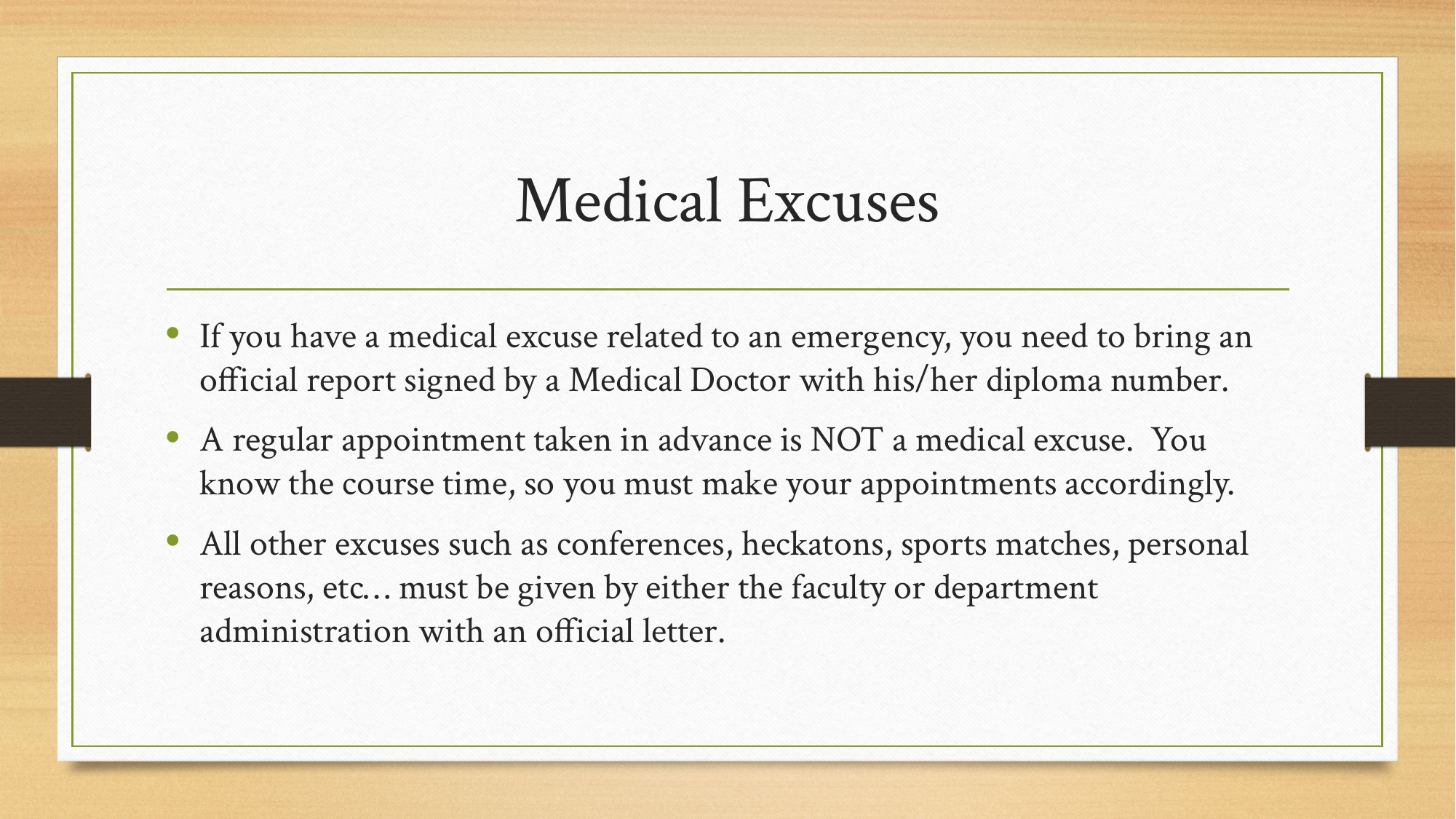

# Medical Excuses
If you have a medical excuse related to an emergency, you need to bring an official report signed by a Medical Doctor with his/her diploma number.
A regular appointment taken in advance is NOT a medical excuse.  You know the course time, so you must make your appointments accordingly.
All other excuses such as conferences, heckatons, sports matches, personal reasons, etc… must be given by either the faculty or department administration with an official letter.